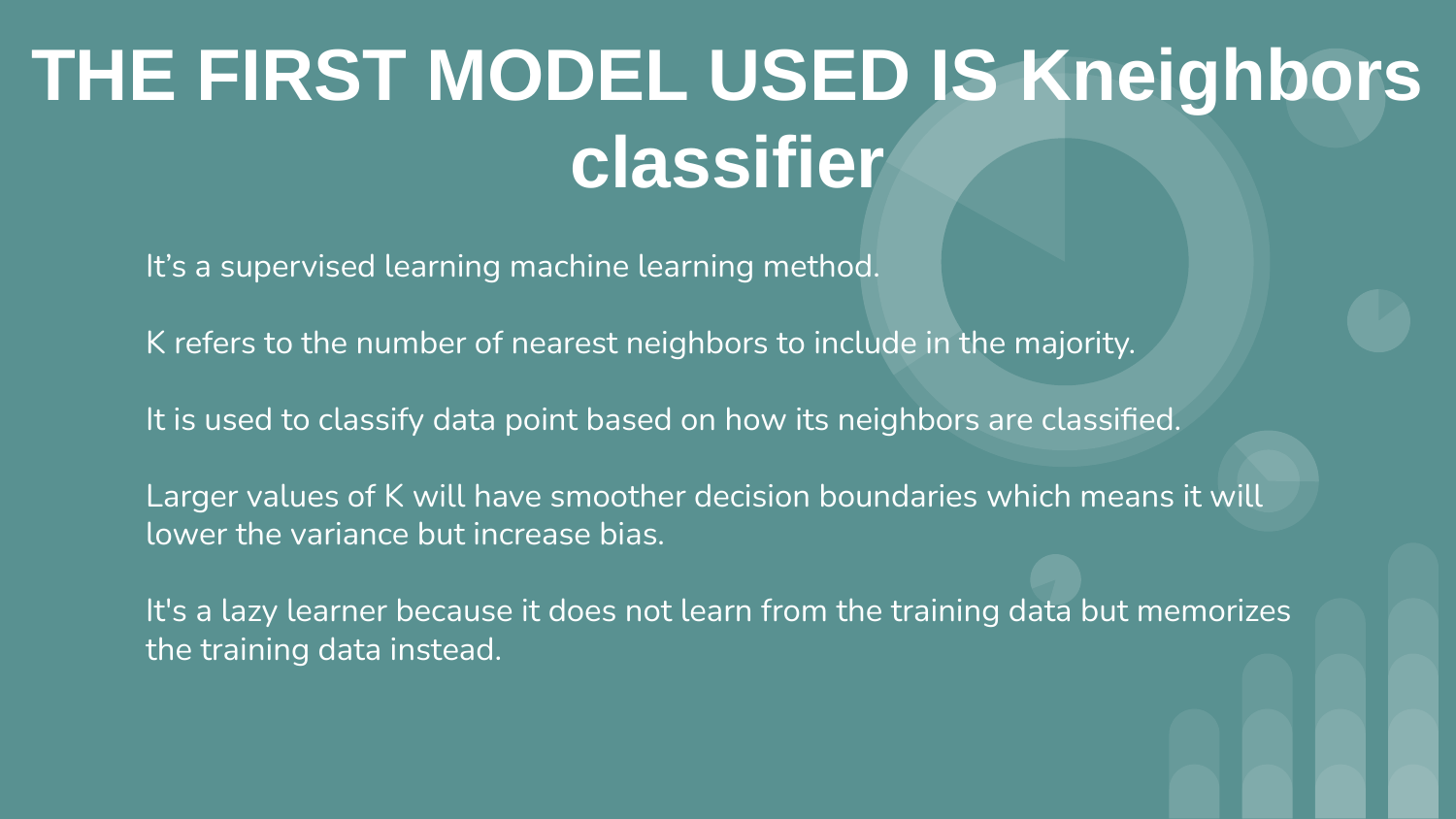

# THE FIRST MODEL USED IS Kneighbors classifier
It’s a supervised learning machine learning method.

K refers to the number of nearest neighbors to include in the majority.

It is used to classify data point based on how its neighbors are classified.

Larger values of K will have smoother decision boundaries which means it will lower the variance but increase bias.

It's a lazy learner because it does not learn from the training data but memorizes the training data instead.